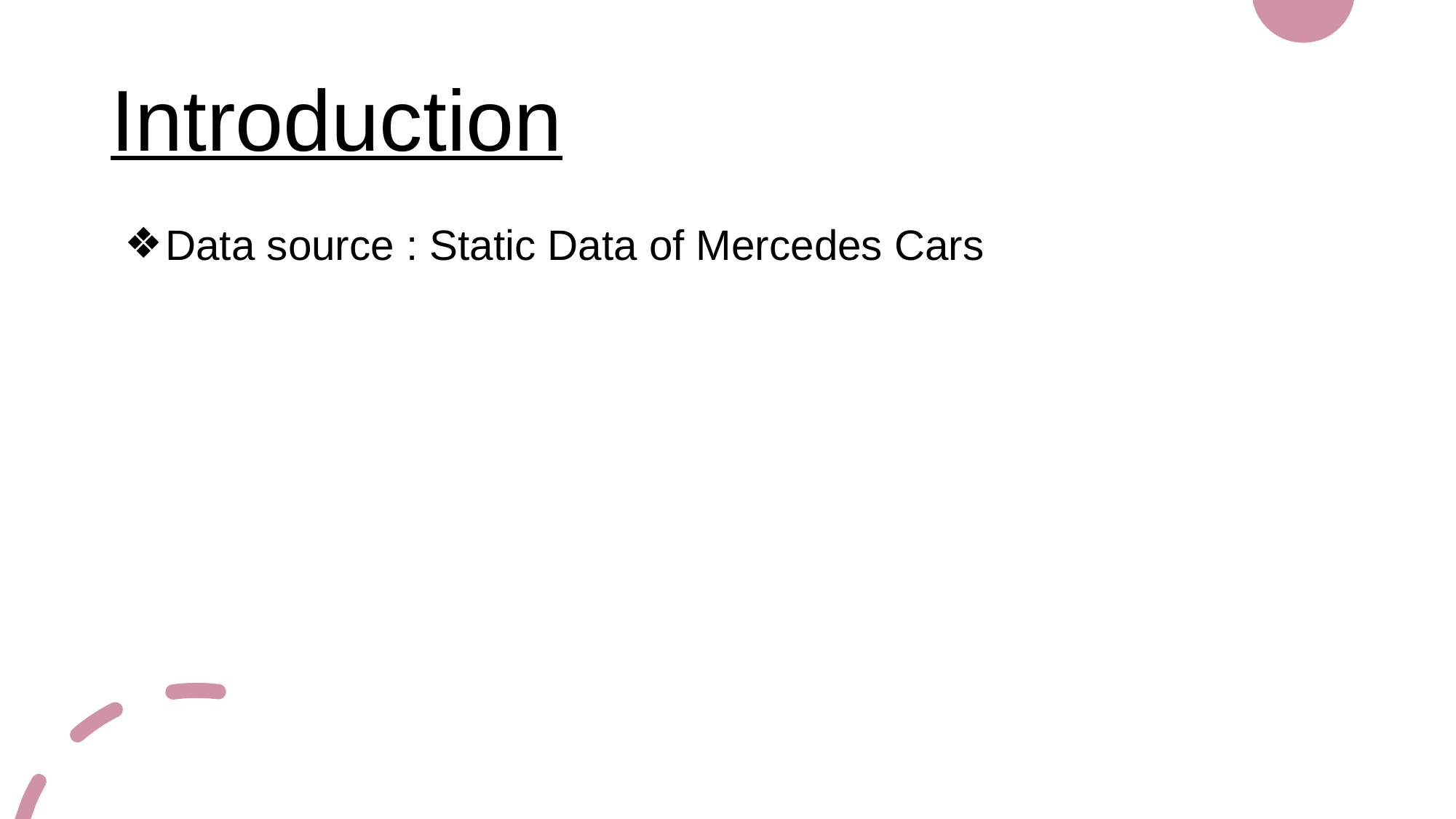

# Introduction
Data source : Static Data of Mercedes Cars